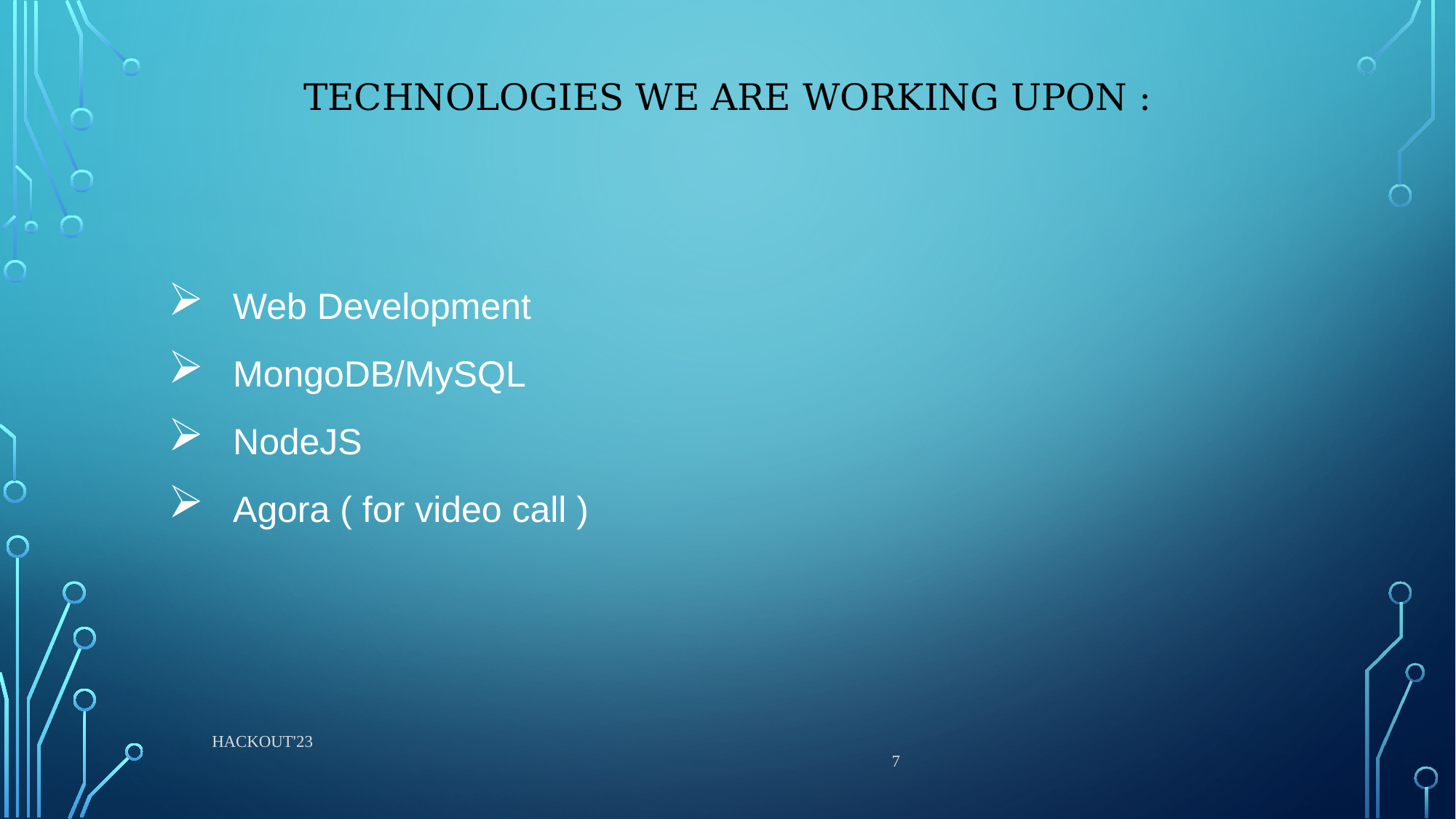

# Technologies we are working upon :
Web Development
MongoDB/MySQL
NodeJS
Agora ( for video call )

Hackout'23                                                              												      7